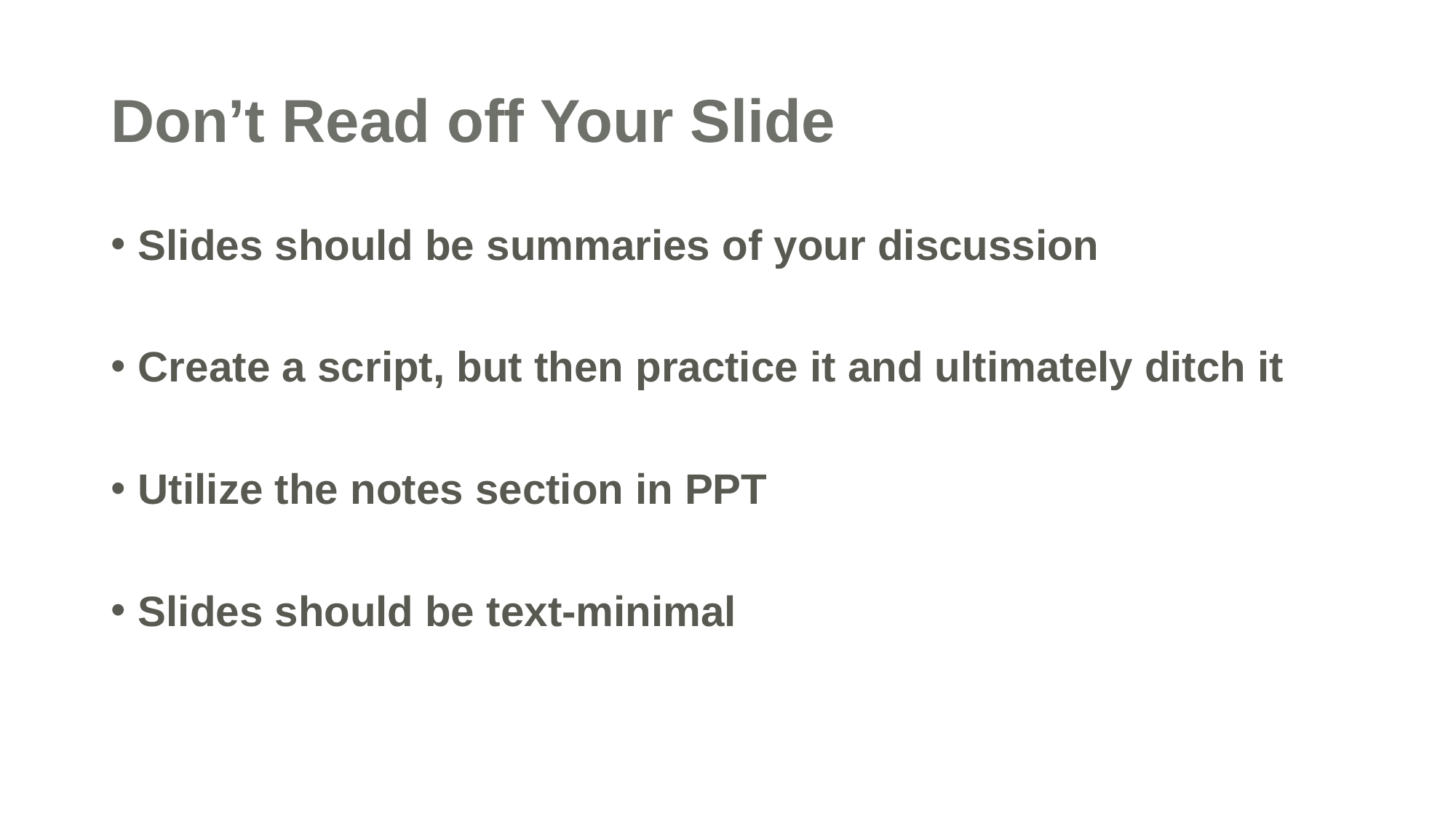

# Don’t Read off Your Slide
Slides should be summaries of your discussion

Create a script, but then practice it and ultimately ditch it

Utilize the notes section in PPT

Slides should be text-minimal